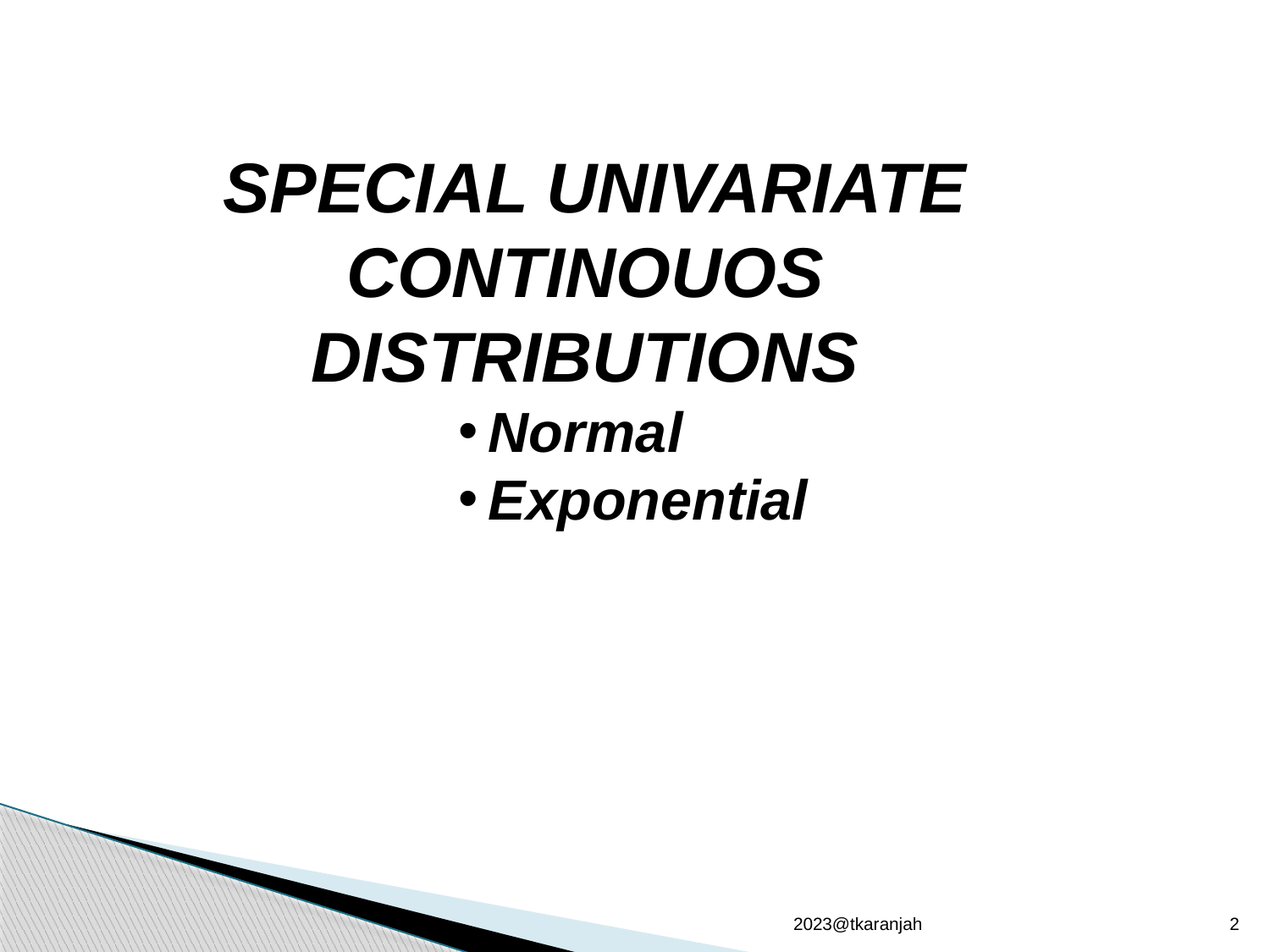

SPECIAL UNIVARIATE CONTINOUOS  DISTRIBUTIONS
Normal
Exponential

2023@tkaranjah
2